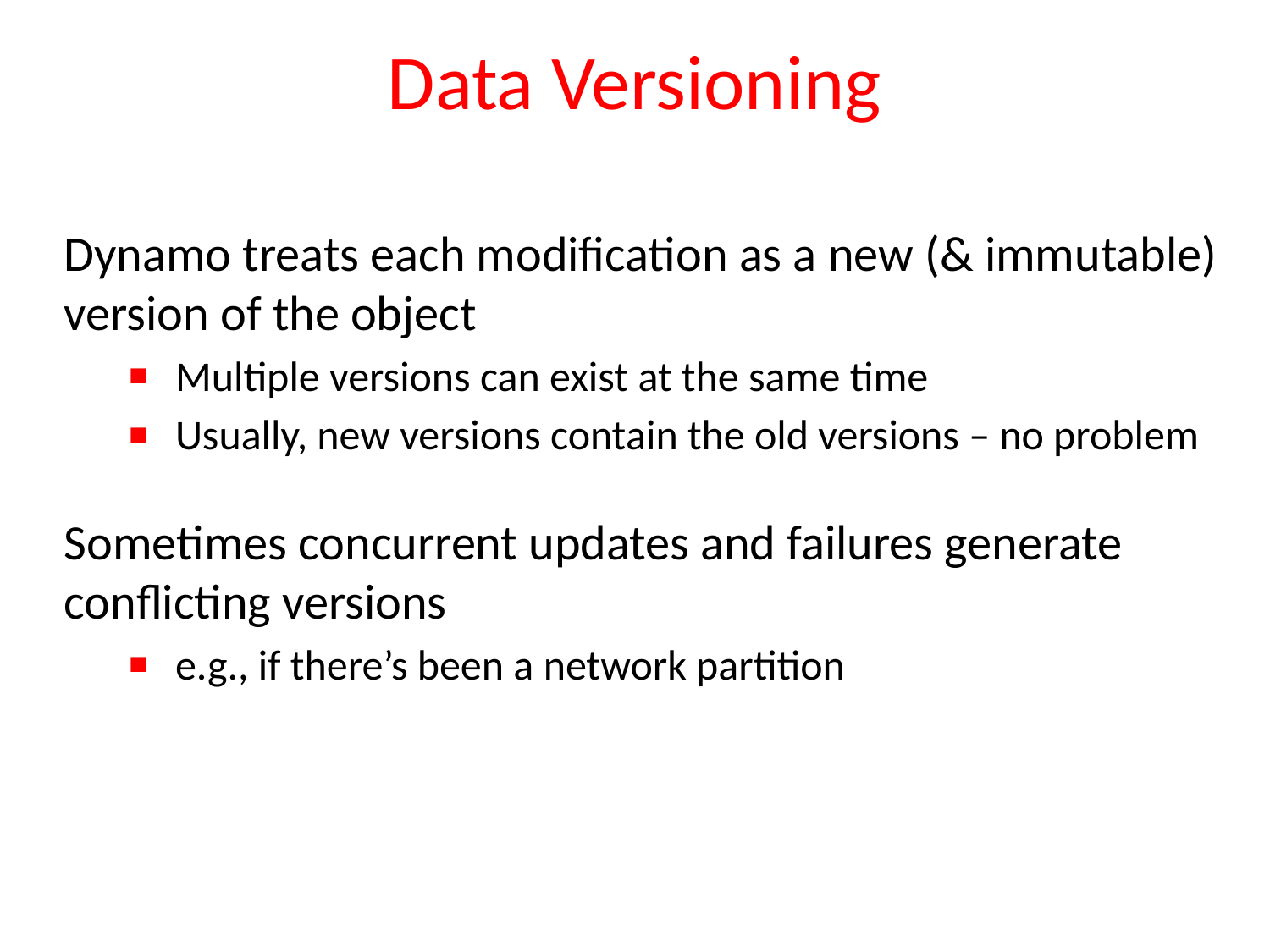

# Data Versioning
Dynamo treats each modification as a new (& immutable) version of the object
Multiple versions can exist at the same time
Usually, new versions contain the old versions – no problem

Sometimes concurrent updates and failures generate conflicting versions
e.g., if there’s been a network partition